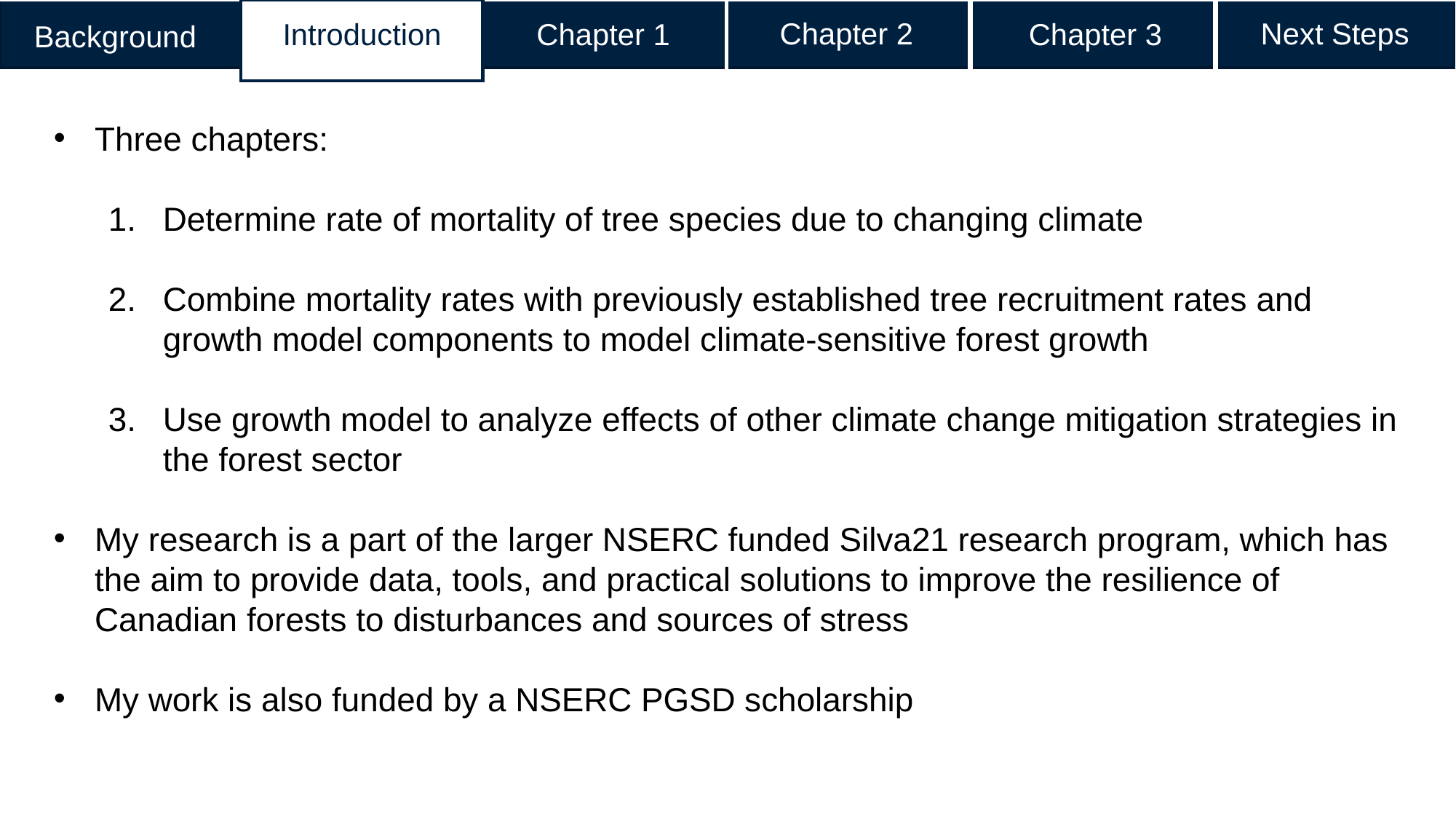

Chapter 2
Next Steps
Introduction
Chapter 1
Chapter 3
Background
Three chapters:

Determine rate of mortality of tree species due to changing climate

Combine mortality rates with previously established tree recruitment rates and growth model components to model climate-sensitive forest growth

Use growth model to analyze effects of other climate change mitigation strategies in the forest sector

My research is a part of the larger NSERC funded Silva21 research program, which has the aim to provide data, tools, and practical solutions to improve the resilience of Canadian forests to disturbances and sources of stress

My work is also funded by a NSERC PGSD scholarship